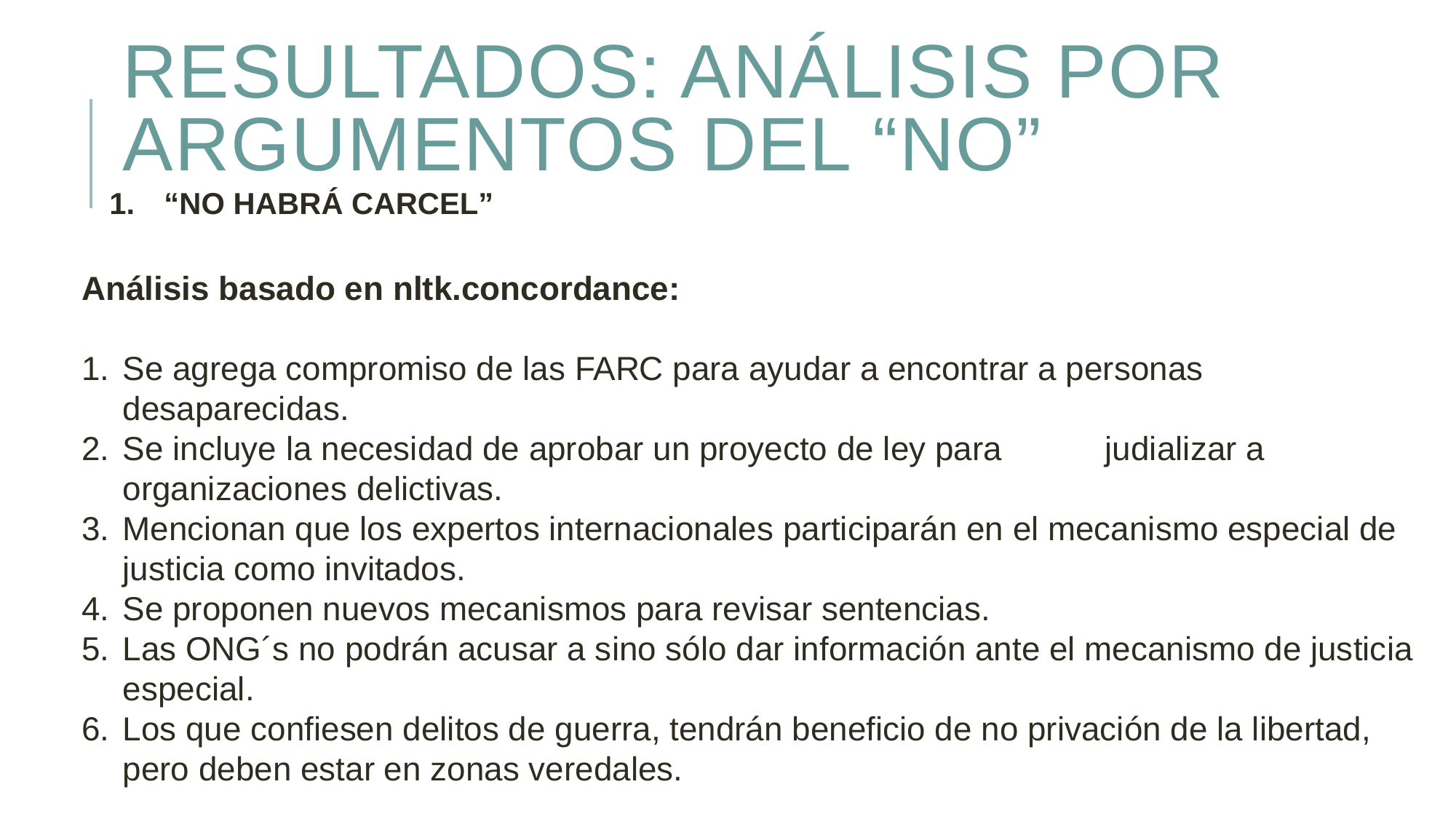

# RESULTADOS: ANÁLISIS POR ARGUMENTOS DEL “NO”
“NO HABRÁ CARCEL”
Análisis basado en nltk.concordance:

Se agrega compromiso de las FARC para ayudar a encontrar a personas desaparecidas.
Se incluye la necesidad de aprobar un proyecto de ley para 	judializar a organizaciones delictivas.
Mencionan que los expertos internacionales participarán en el mecanismo especial de justicia como invitados.
Se proponen nuevos mecanismos para revisar sentencias.
Las ONG´s no podrán acusar a sino sólo dar información ante el mecanismo de justicia especial.
Los que confiesen delitos de guerra, tendrán beneficio de no privación de la libertad, pero deben estar en zonas veredales.